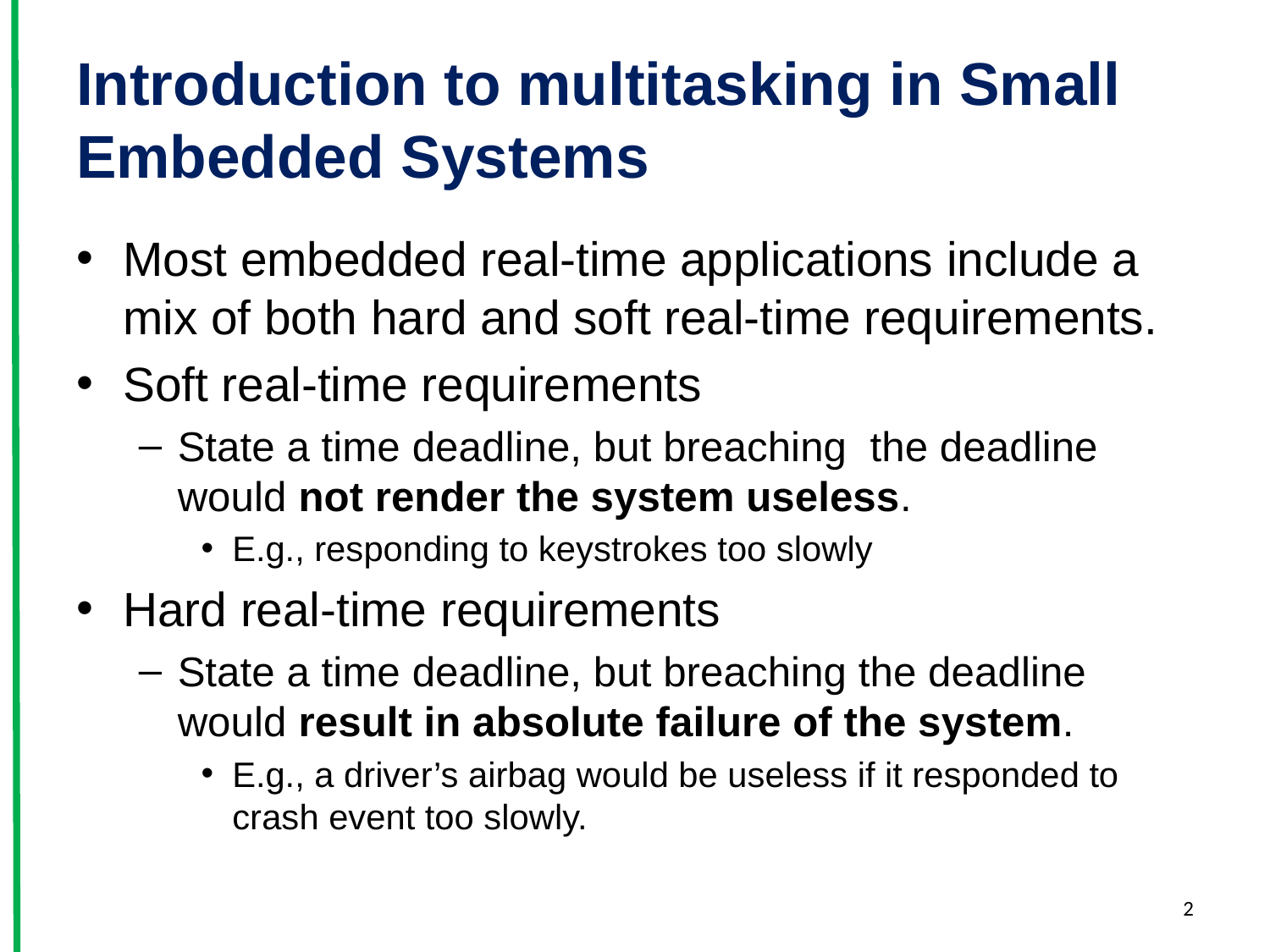

# Introduction to multitasking in Small Embedded Systems
Most embedded real-time applications include a mix of both hard and soft real-time requirements.
Soft real-time requirements
State a time deadline, but breaching  the deadline would not render the system useless.
E.g., responding to keystrokes too slowly
Hard real-time requirements
State a time deadline, but breaching the deadline would result in absolute failure of the system.
E.g., a driver’s airbag would be useless if it responded to crash event too slowly.
2